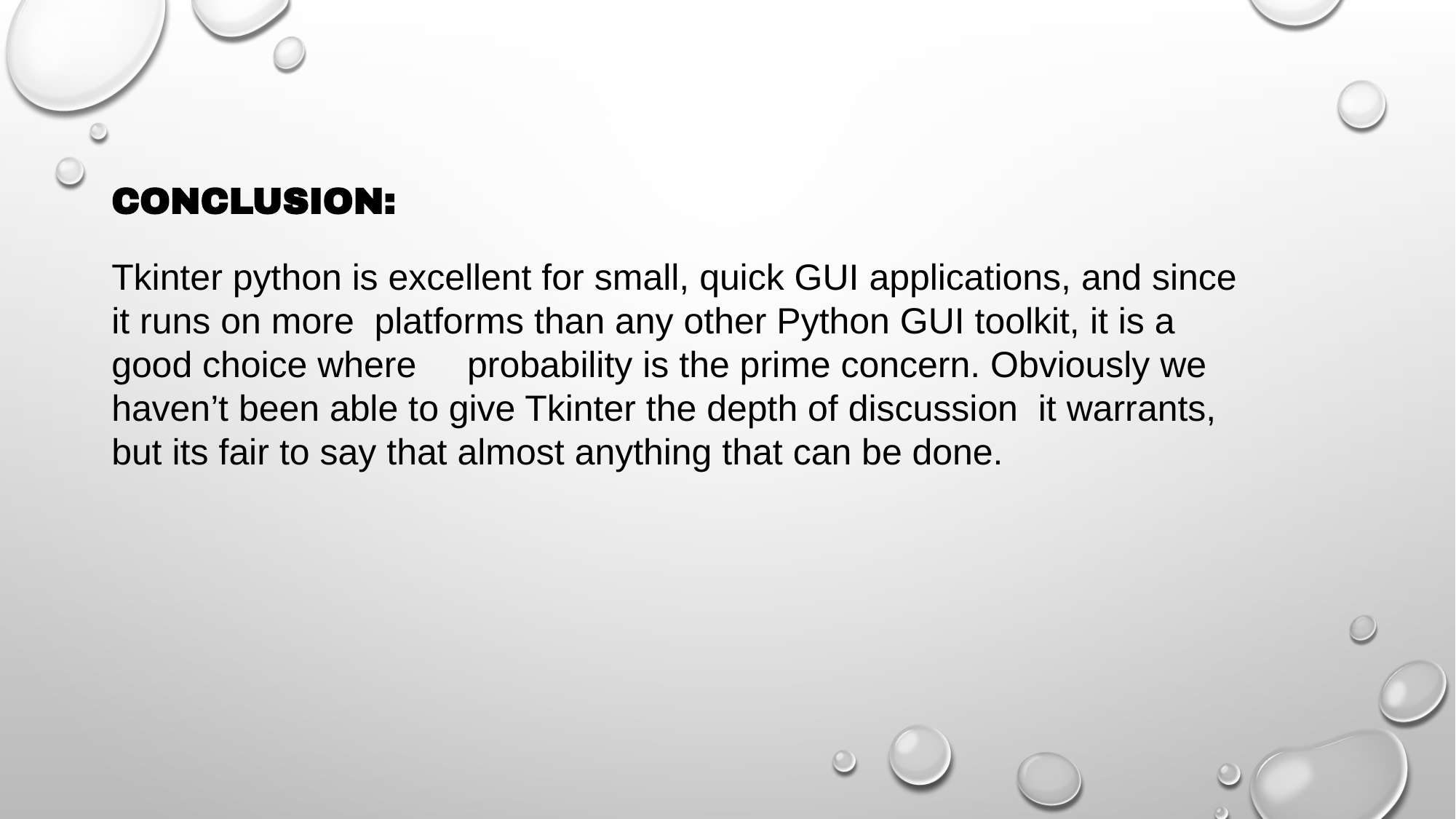

CONCLUSION:

Tkinter python is excellent for small, quick GUI applications, and since it runs on more  platforms than any other Python GUI toolkit, it is a good choice where     probability is the prime concern. Obviously we haven’t been able to give Tkinter the depth of discussion  it warrants, but its fair to say that almost anything that can be done.